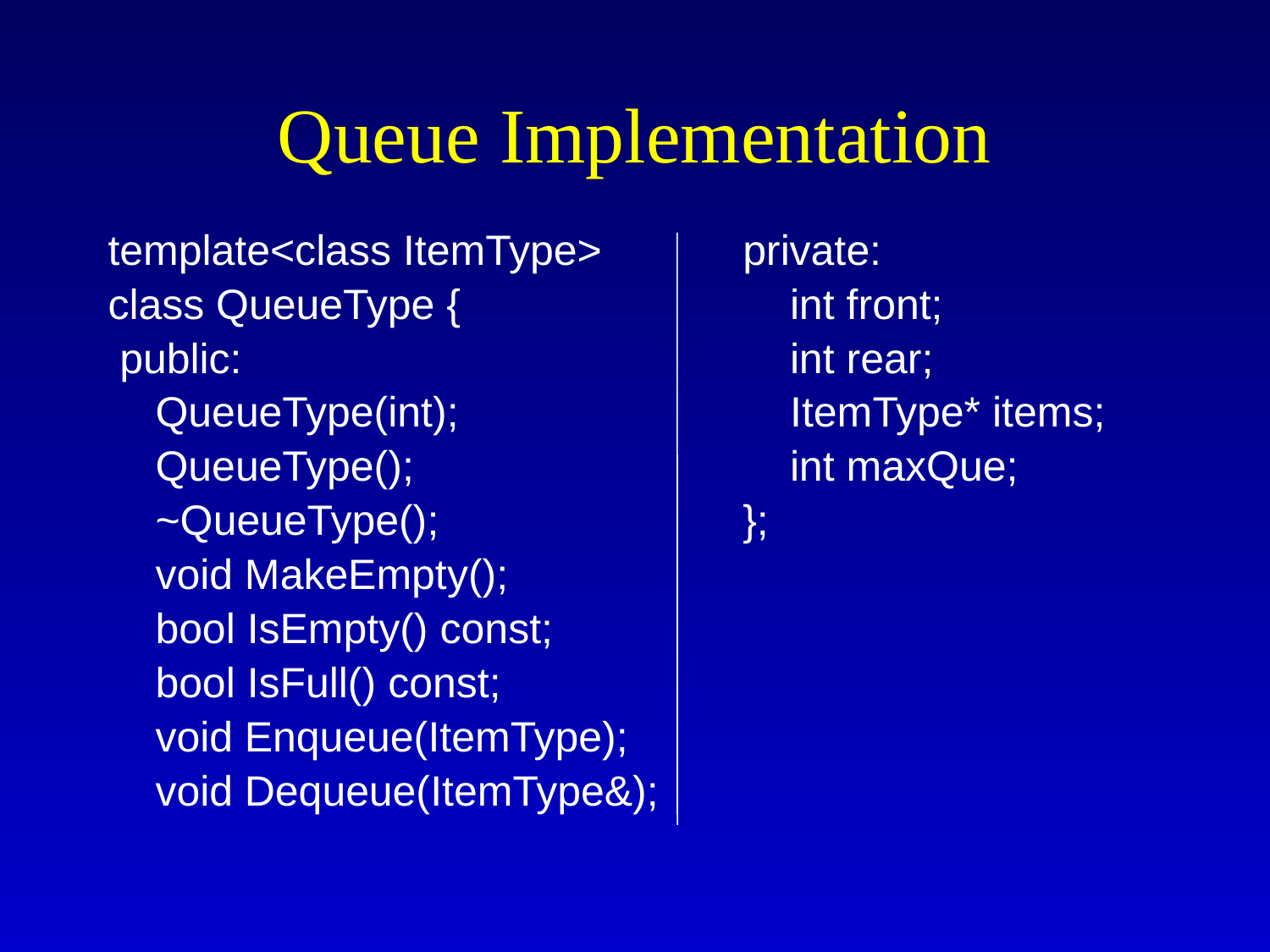

# Queue Implementation
template<class ItemType>
class QueueType {
 public:
    QueueType(int);
    QueueType();
    ~QueueType();
    void MakeEmpty();
    bool IsEmpty() const;
    bool IsFull() const;
    void Enqueue(ItemType);
    void Dequeue(ItemType&);

private:
    int front;
    int rear;
    ItemType* items;
    int maxQue;
};